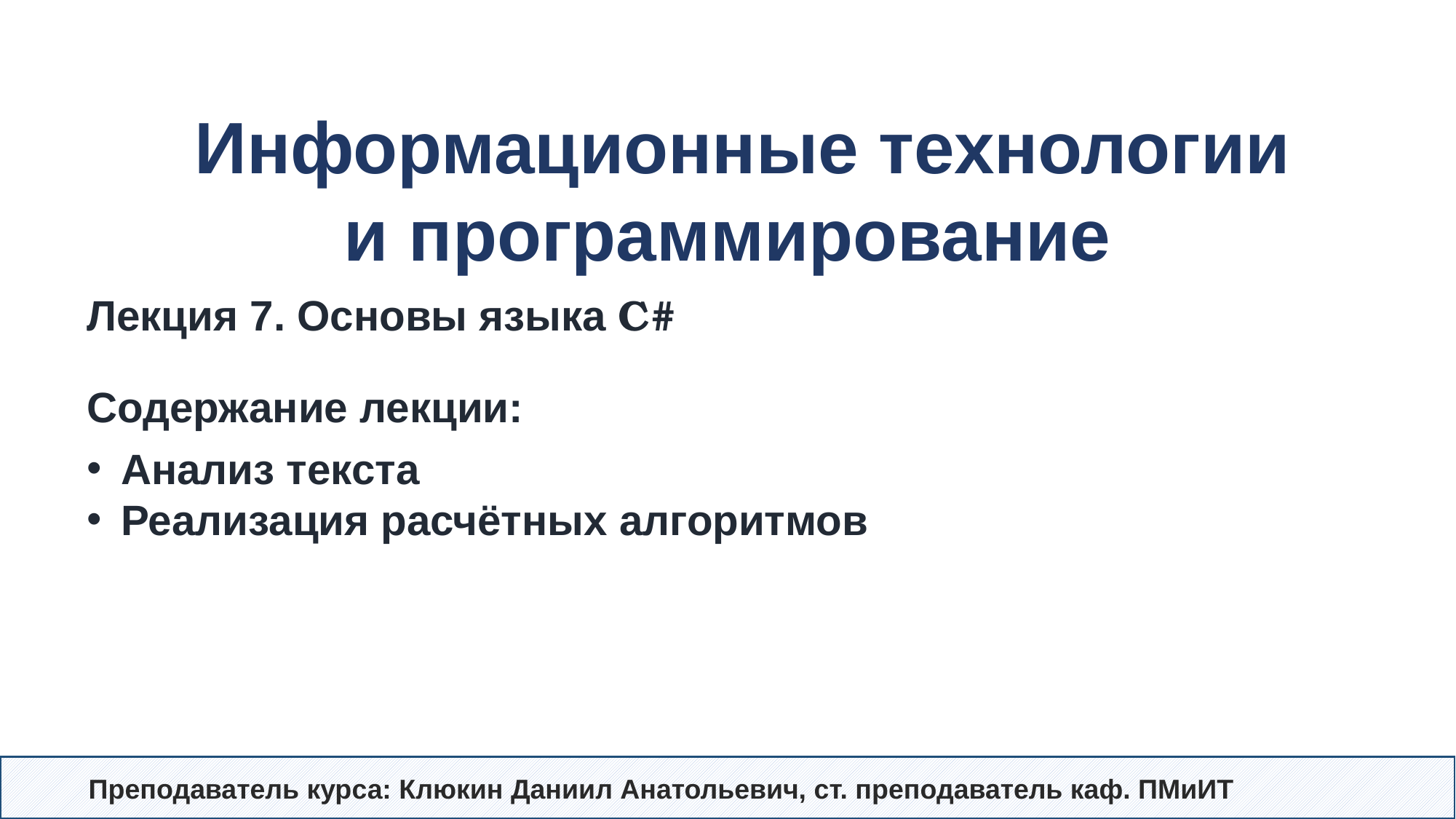

Информационные технологии
и программирование
# Лекция 7. Основы языка C# Содержание лекции:
Анализ текста
Реализация расчётных алгоритмов
Преподаватель курса: Клюкин Даниил Анатольевич, ст. преподаватель каф. ПМиИТ